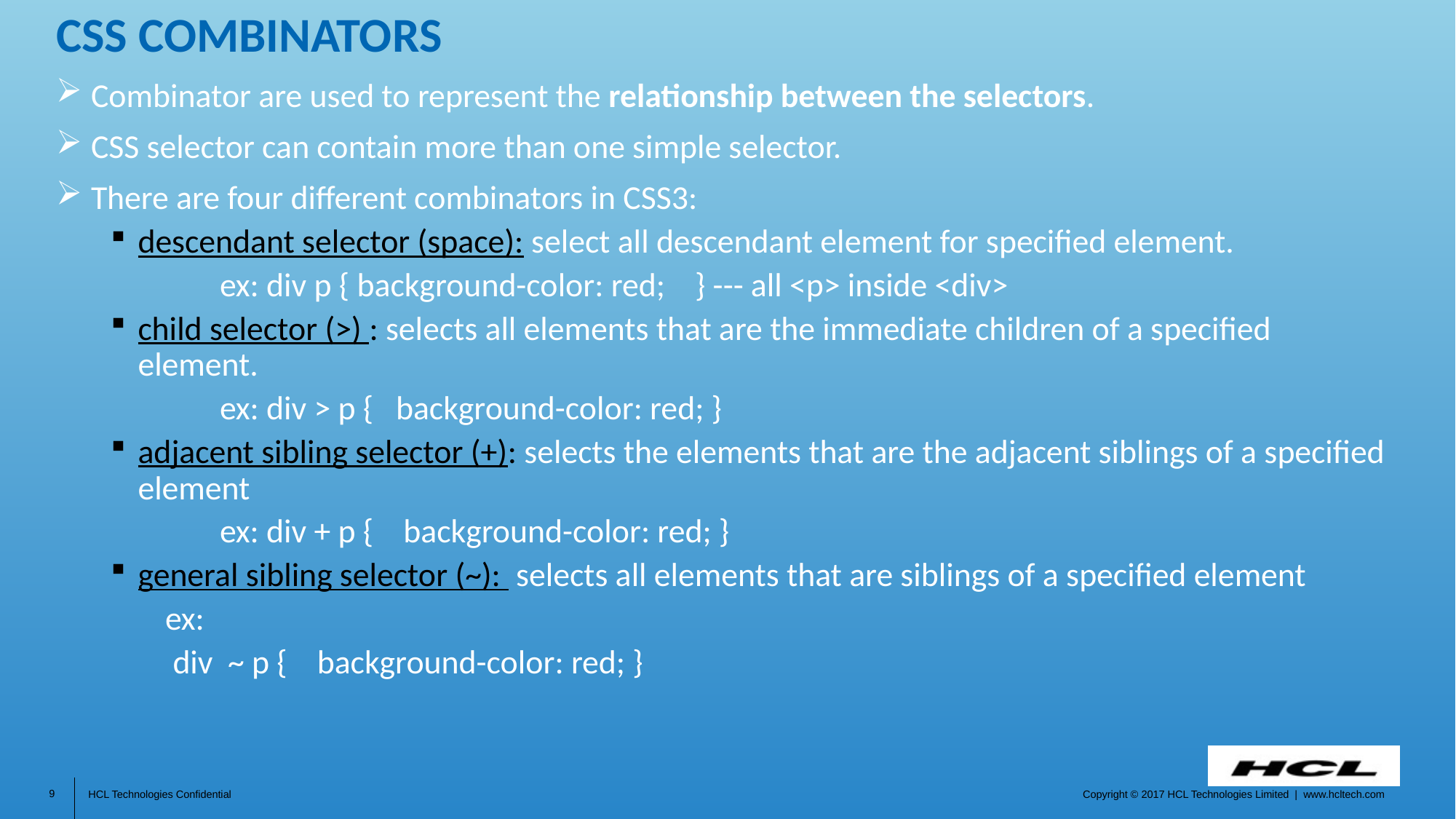

# CSS combinators
 Combinator are used to represent the relationship between the selectors.
 CSS selector can contain more than one simple selector.
 There are four different combinators in CSS3:
descendant selector (space): select all descendant element for specified element.
	ex: div p { background-color: red;    } --- all <p> inside <div>
child selector (>) : selects all elements that are the immediate children of a specified element.
	ex: div > p {   background-color: red; }
adjacent sibling selector (+): selects the elements that are the adjacent siblings of a specified element
	ex: div + p {    background-color: red; }
general sibling selector (~):  selects all elements that are siblings of a specified element
ex:
 div  ~ p {    background-color: red; }